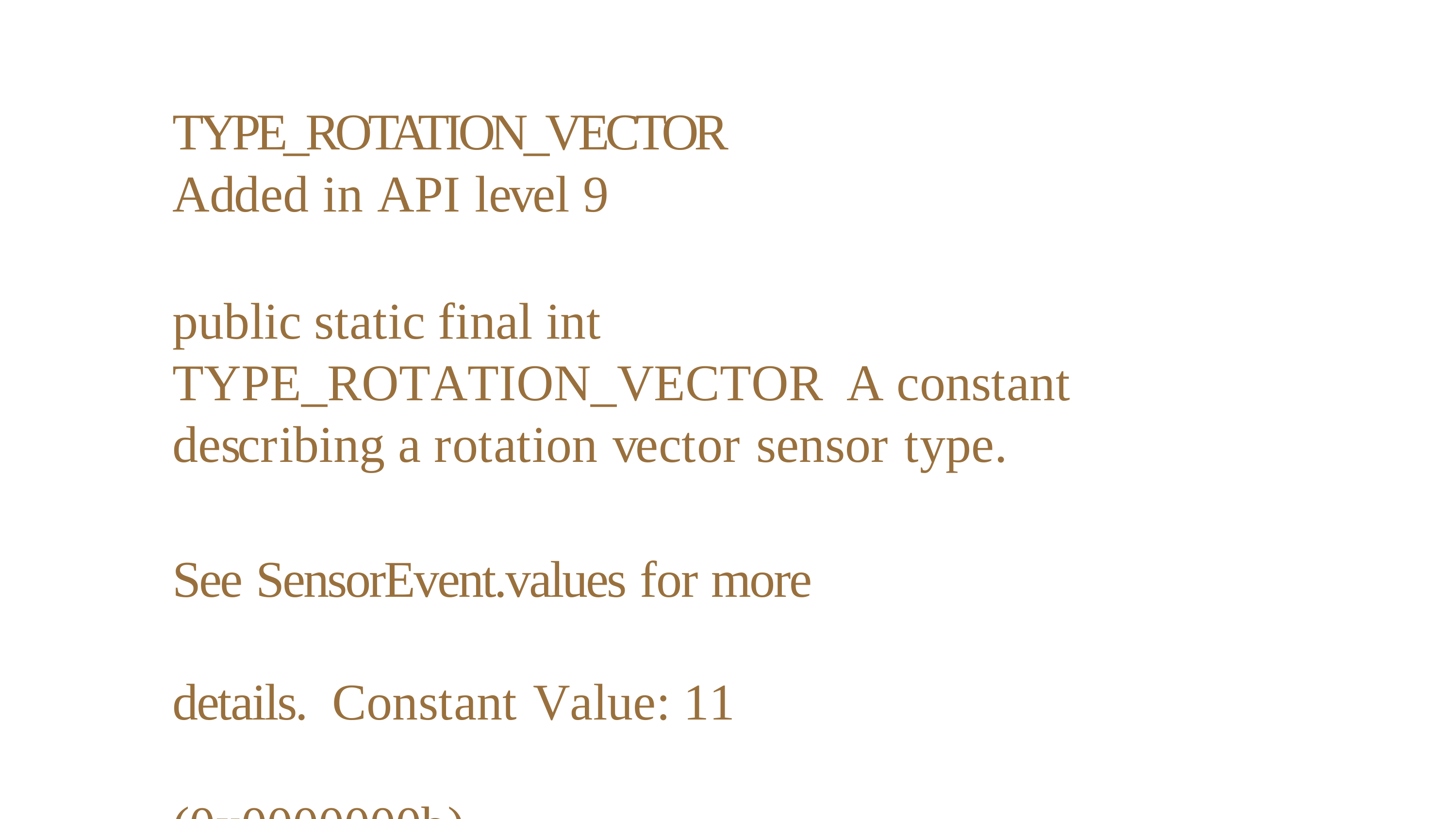

TYPE_ROTATION_VECTOR
Added in API level 9

public static final int TYPE_ROTATION_VECTOR  A constant describing a rotation vector sensor type.
See SensorEvent.values for more details.  Constant Value: 11 (0x0000000b)
above 4 hard ware and software desiging